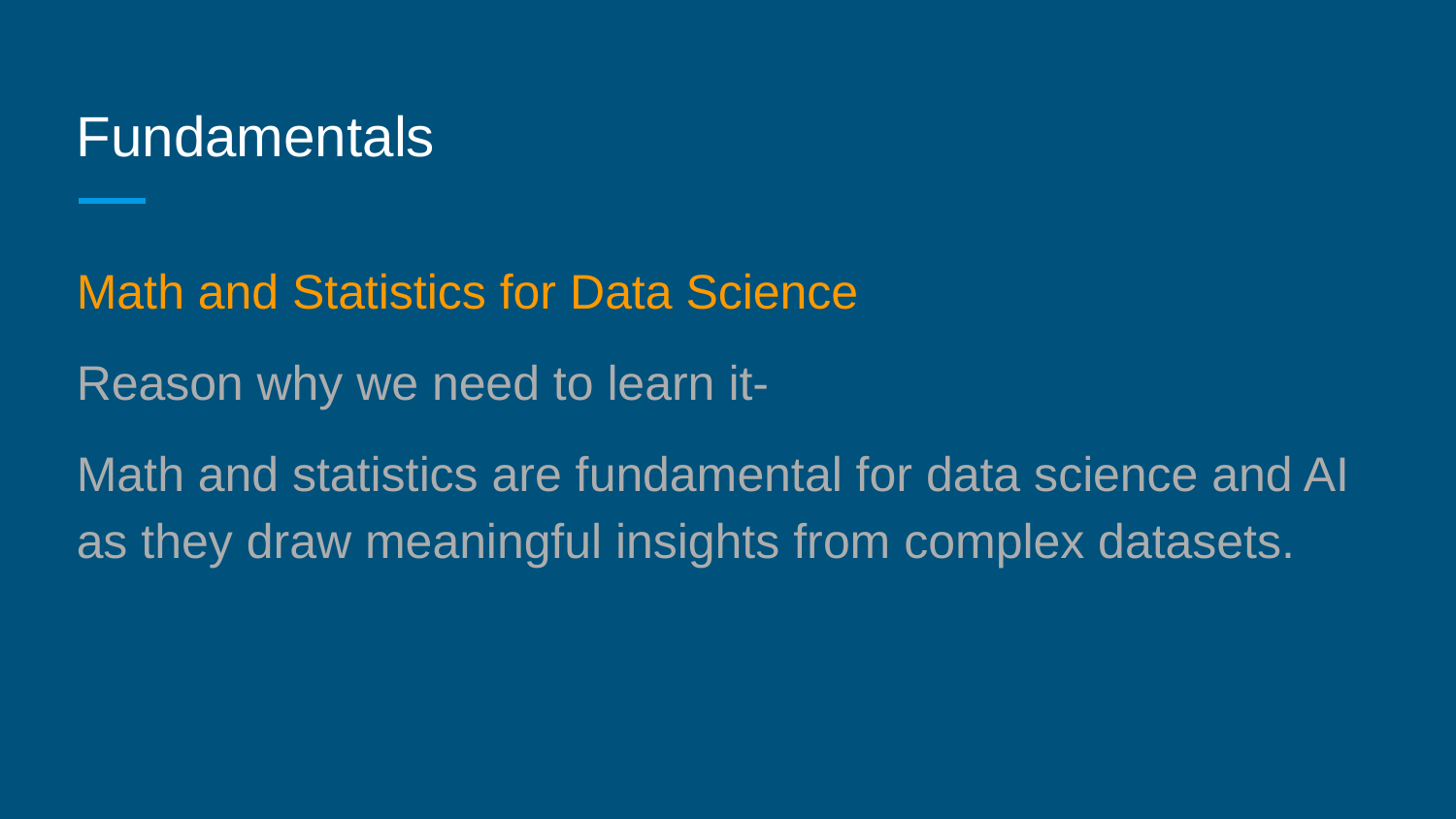

# Fundamentals
Math and Statistics for Data Science
Reason why we need to learn it-
Math and statistics are fundamental for data science and AI as they draw meaningful insights from complex datasets.